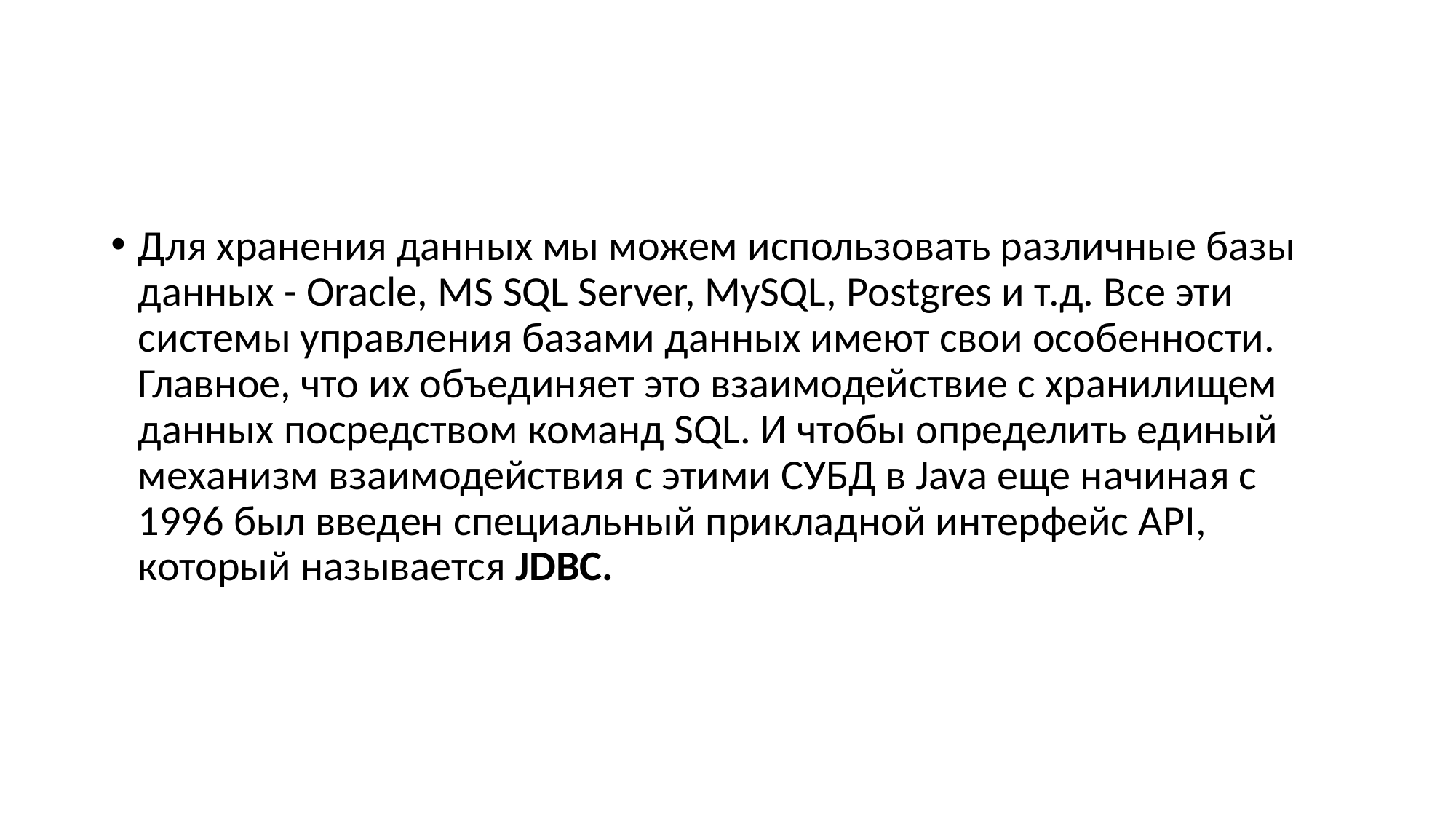

#
Для хранения данных мы можем использовать различные базы данных - Oracle, MS SQL Server, MySQL, Postgres и т.д. Все эти системы управления базами данных имеют свои особенности. Главное, что их объединяет это взаимодействие с хранилищем данных посредством команд SQL. И чтобы определить единый механизм взаимодействия с этими СУБД в Java еще начиная с 1996 был введен специальный прикладной интерфейс API, который называется JDBC.